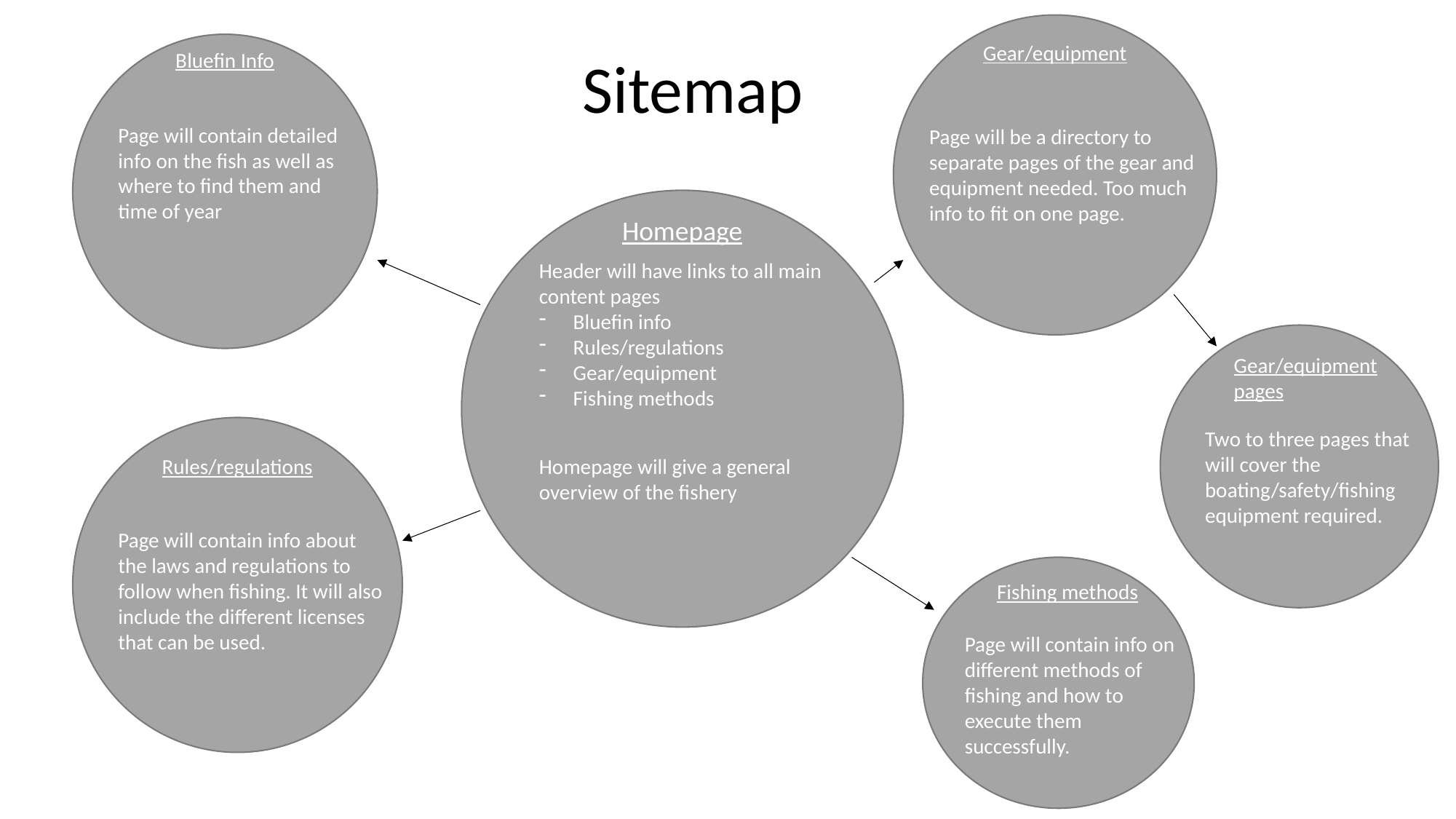

Gear/equipment
Sitemap
Bluefin Info
Page will contain detailed info on the fish as well as where to find them and time of year
Page will be a directory to separate pages of the gear and equipment needed. Too much info to fit on one page.

Homepage
Header will have links to all main content pages
Bluefin info
Rules/regulations
Gear/equipment
Fishing methods

Gear/equipment pages

Two to three pages that will cover the boating/safety/fishing equipment required.
Rules/regulations
Homepage will give a general overview of the fishery
Page will contain info about the laws and regulations to follow when fishing. It will also include the different licenses that can be used.

Fishing methods
Page will contain info on different methods of fishing and how to execute them successfully.